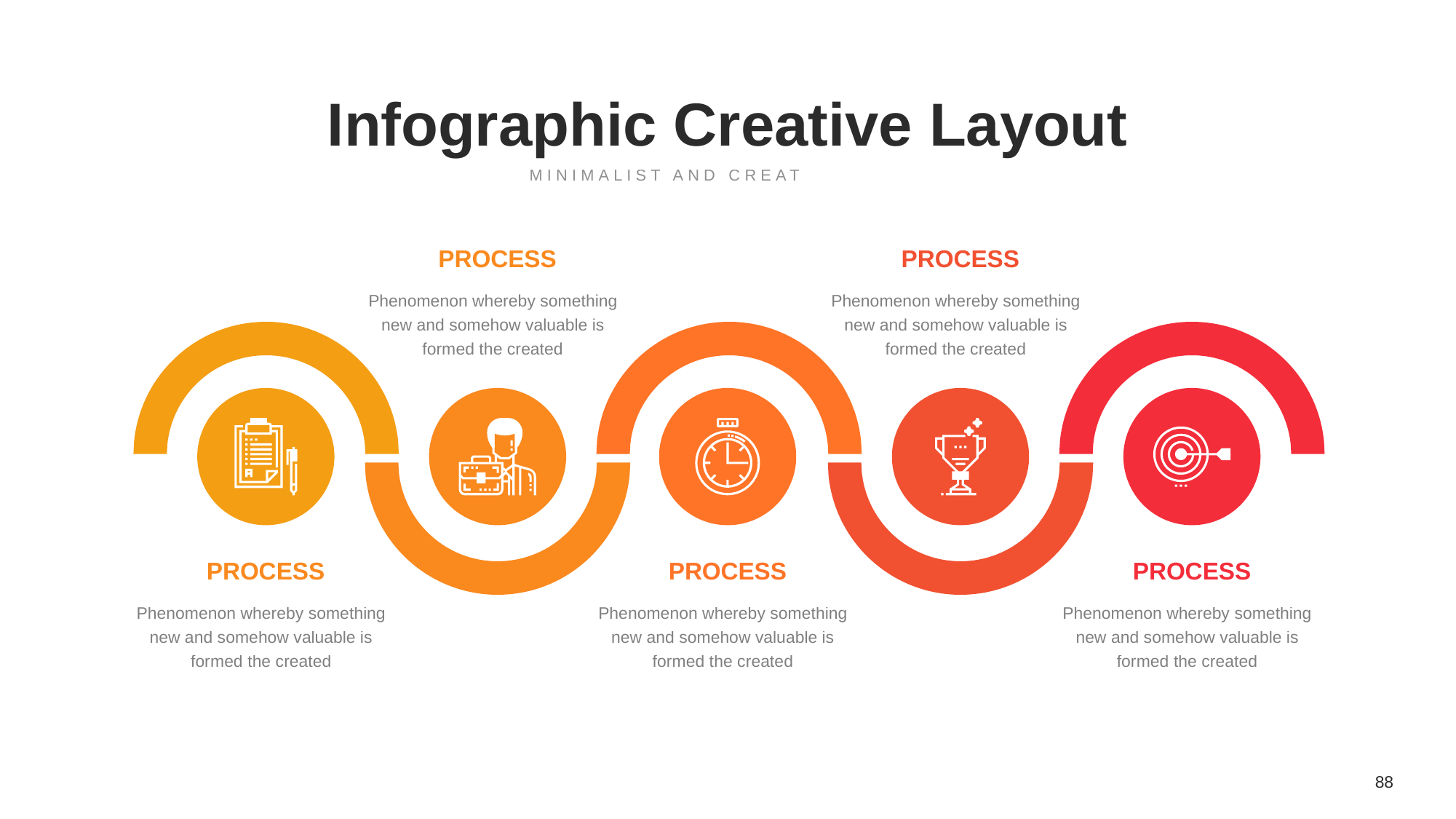

Infographic Creative Layout
MINIMALIST AND CREATIVE THEME
PROCESS
Phenomenon whereby something new and somehow valuable is formed the created
PROCESS
Phenomenon whereby something new and somehow valuable is formed the created

PROCESS
Phenomenon whereby something new and somehow valuable is formed the created
PROCESS
Phenomenon whereby something new and somehow valuable is formed the created
PROCESS
Phenomenon whereby something new and somehow valuable is formed the created